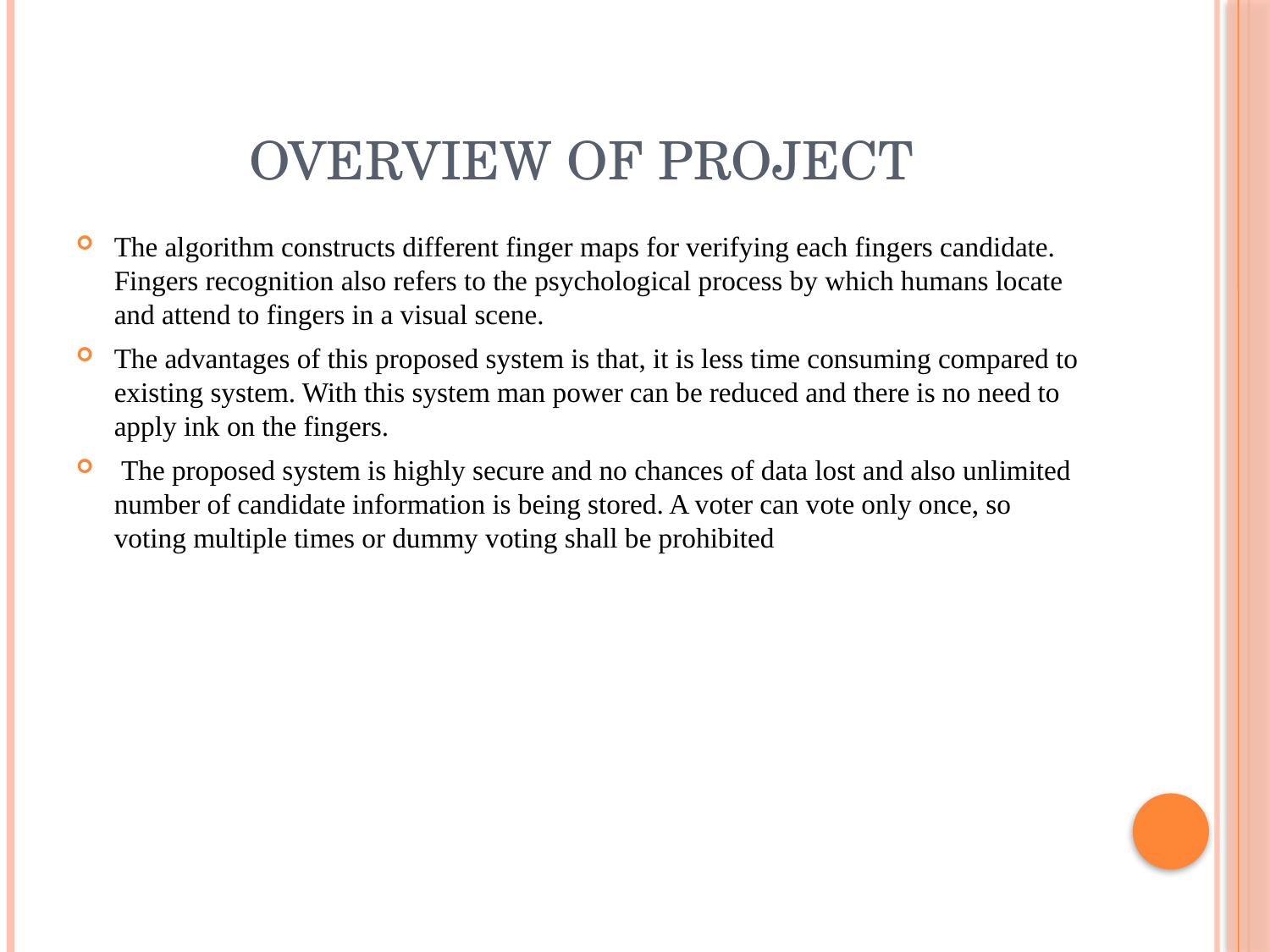

# Overview of project
The algorithm constructs different finger maps for verifying each fingers candidate. Fingers recognition also refers to the psychological process by which humans locate and attend to fingers in a visual scene.
The advantages of this proposed system is that, it is less time consuming compared to existing system. With this system man power can be reduced and there is no need to apply ink on the fingers.
 The proposed system is highly secure and no chances of data lost and also unlimited number of candidate information is being stored. A voter can vote only once, so voting multiple times or dummy voting shall be prohibited